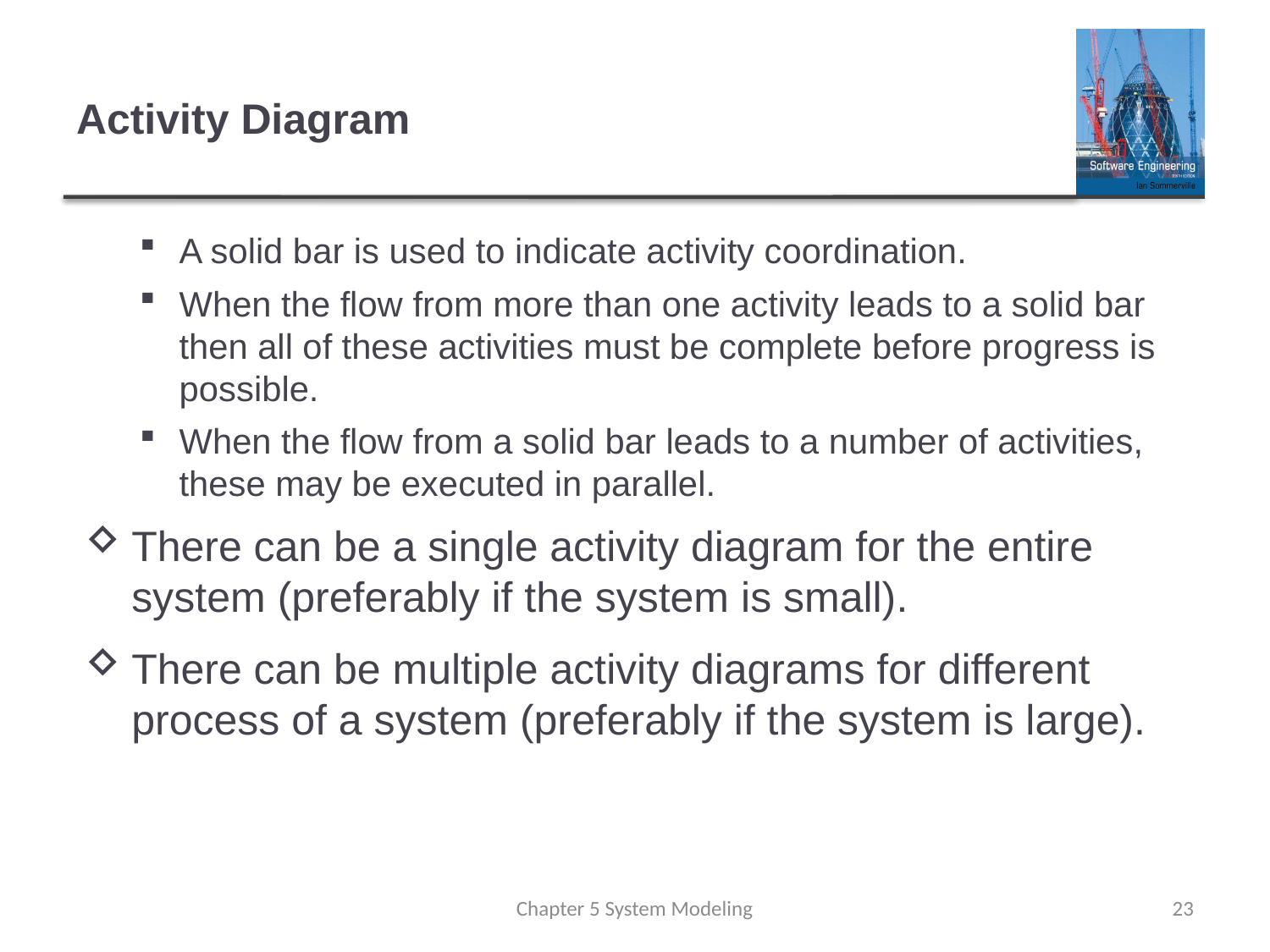

# Activity Diagram
A solid bar is used to indicate activity coordination.
When the flow from more than one activity leads to a solid bar then all of these activities must be complete before progress is possible.
When the flow from a solid bar leads to a number of activities, these may be executed in parallel.
There can be a single activity diagram for the entire system (preferably if the system is small).
There can be multiple activity diagrams for different process of a system (preferably if the system is large).
Chapter 5 System Modeling
23